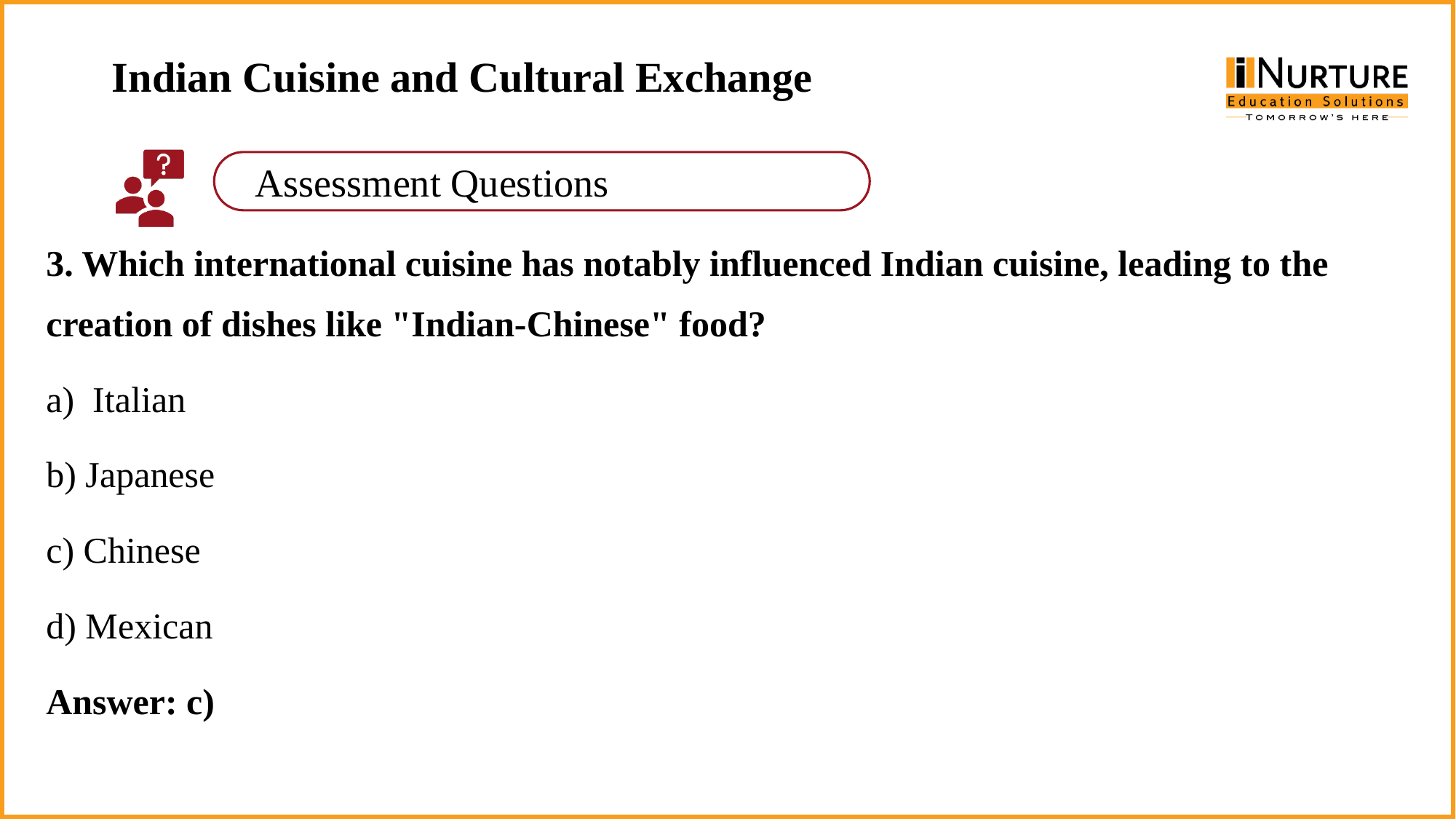

Indian Cuisine and Cultural Exchange
3. Which international cuisine has notably influenced Indian cuisine, leading to the creation of dishes like "Indian-Chinese" food?
a)  Italian
b) Japanese
c) Chinese
d) Mexican
Answer: c)